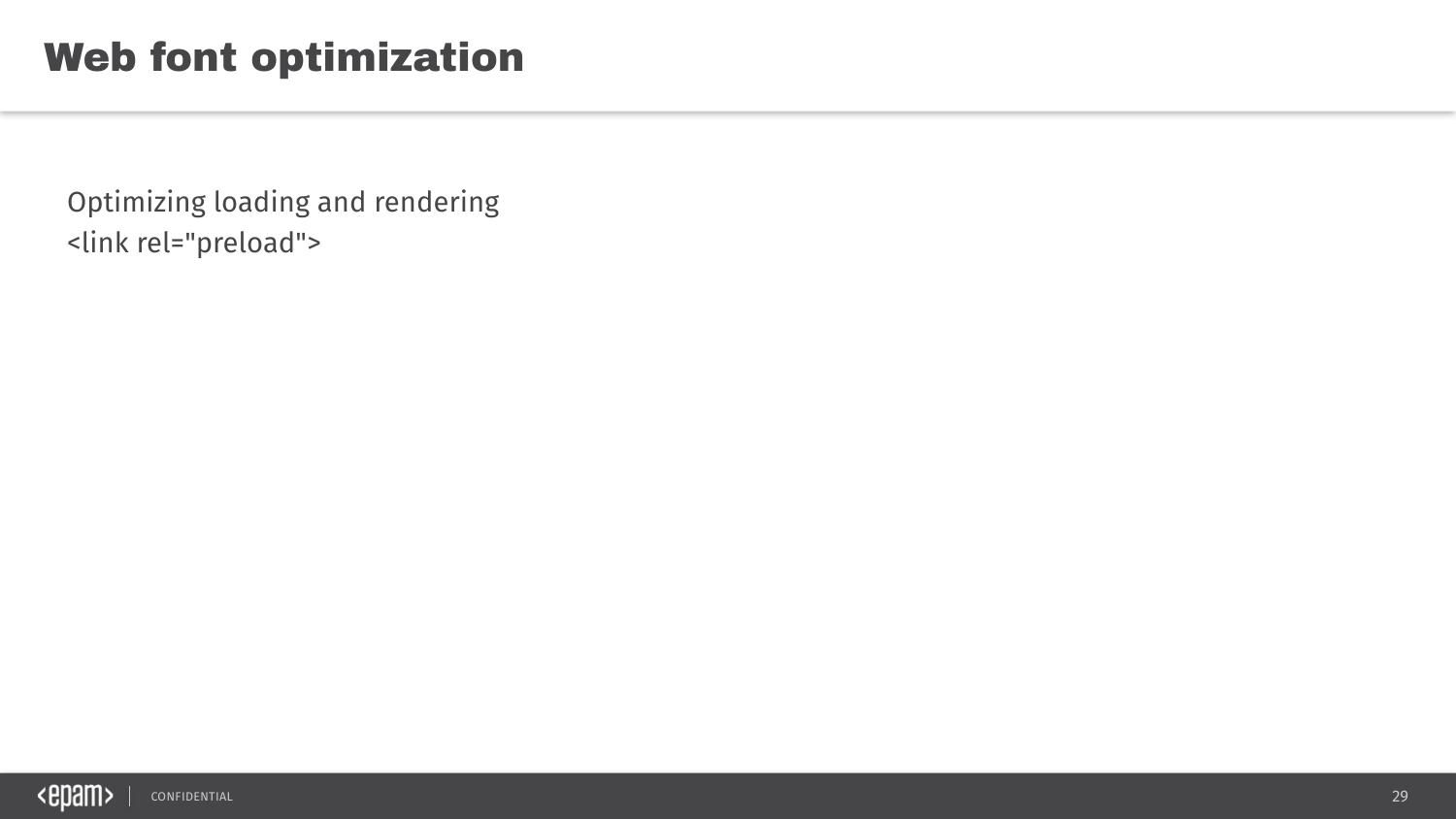

Web font optimization
Optimizing loading and rendering
<link rel="preload">